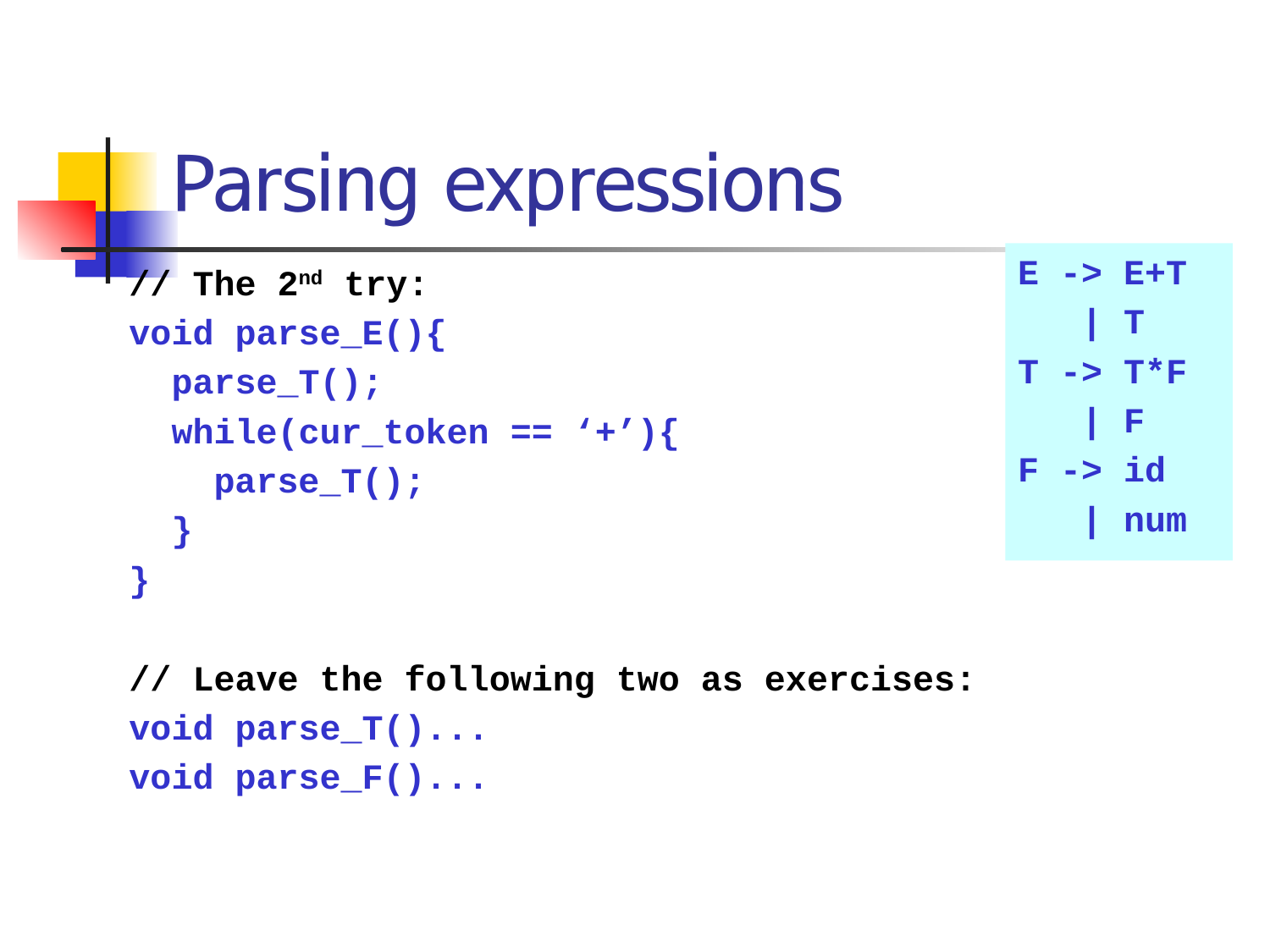

# Parsing expressions
E -> E+T
   | T
T -> T*F
   | F
F -> id
   | num
// The 2nd try:
void parse_E(){
  parse_T();
  while(cur_token == ‘+’){
    parse_T();
  }
}

// Leave the following two as exercises:
void parse_T()...
void parse_F()...